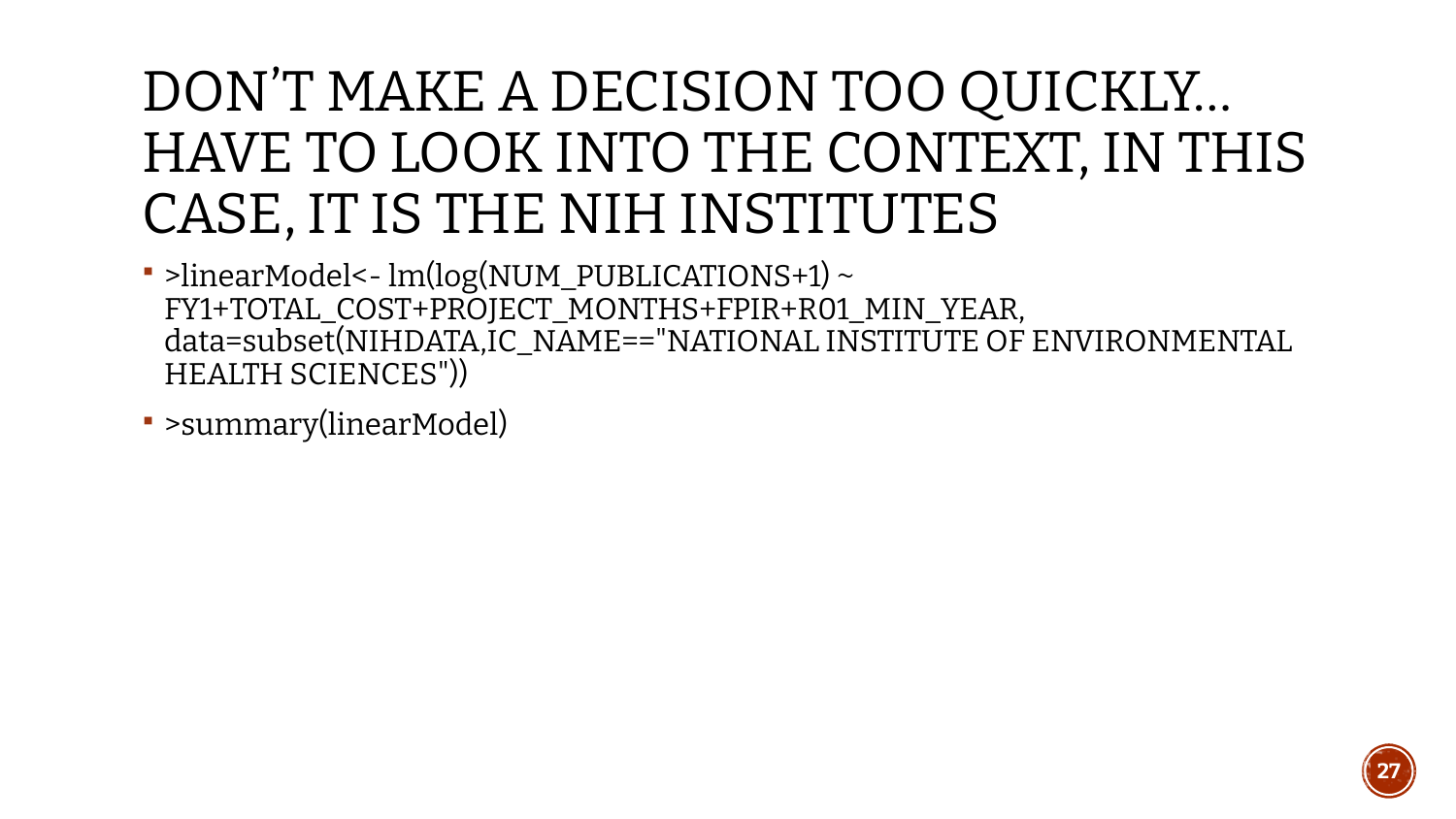

# don’t make a decision too quickly…have to look into the context, in this case, it is the NIH institutes
>linearModel<- lm(log(NUM_PUBLICATIONS+1) ~ FY1+TOTAL_COST+PROJECT_MONTHS+FPIR+R01_MIN_YEAR, data=subset(NIHDATA,IC_NAME=="NATIONAL INSTITUTE OF ENVIRONMENTAL HEALTH SCIENCES"))
>summary(linearModel)

27